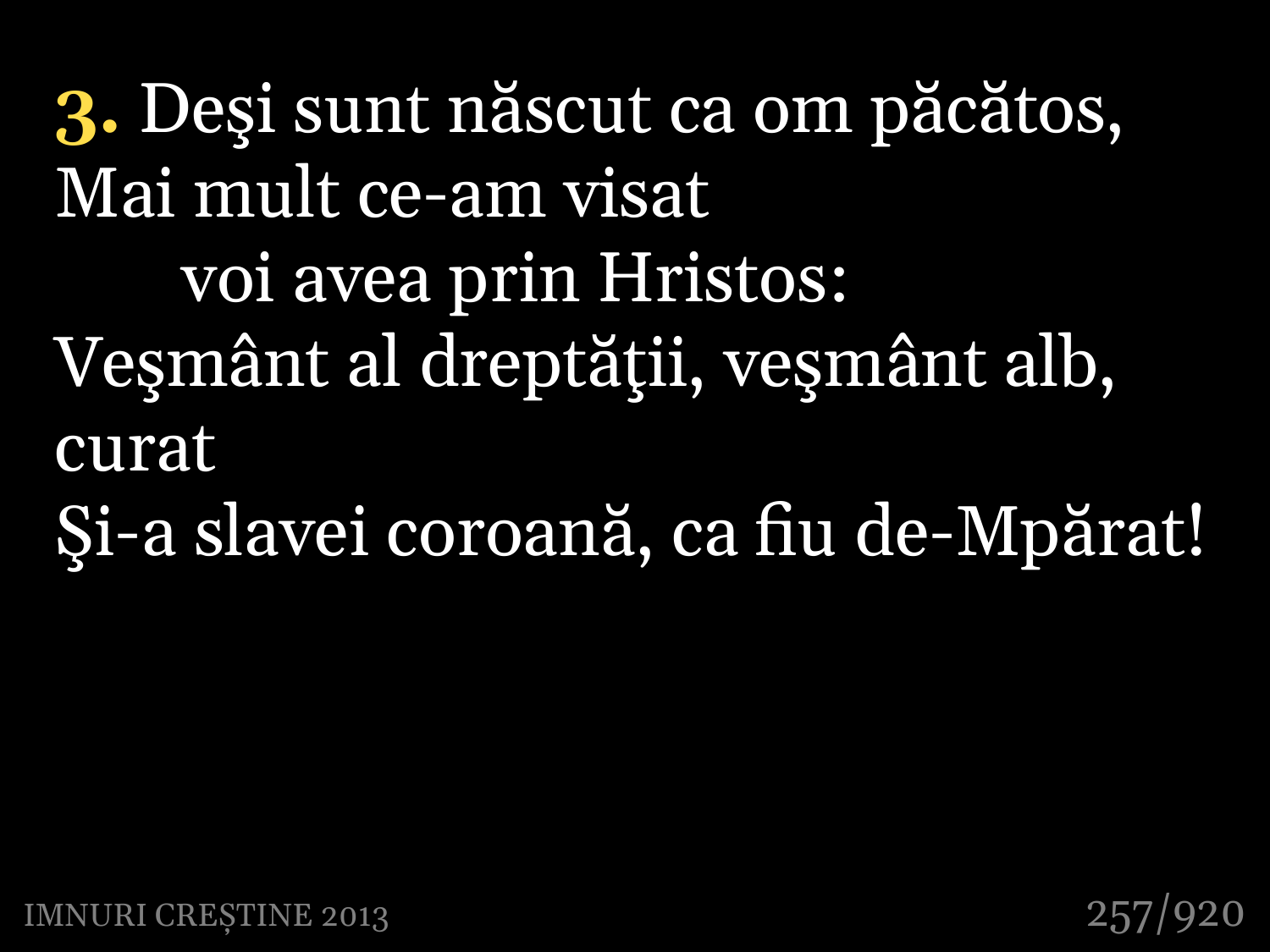

3. Deşi sunt născut ca om păcătos,
Mai mult ce-am visat
	voi avea prin Hristos:
Veşmânt al dreptăţii, veşmânt alb, 	curat
Şi-a slavei coroană, ca fiu de-Mpărat!
257/920
IMNURI CREȘTINE 2013